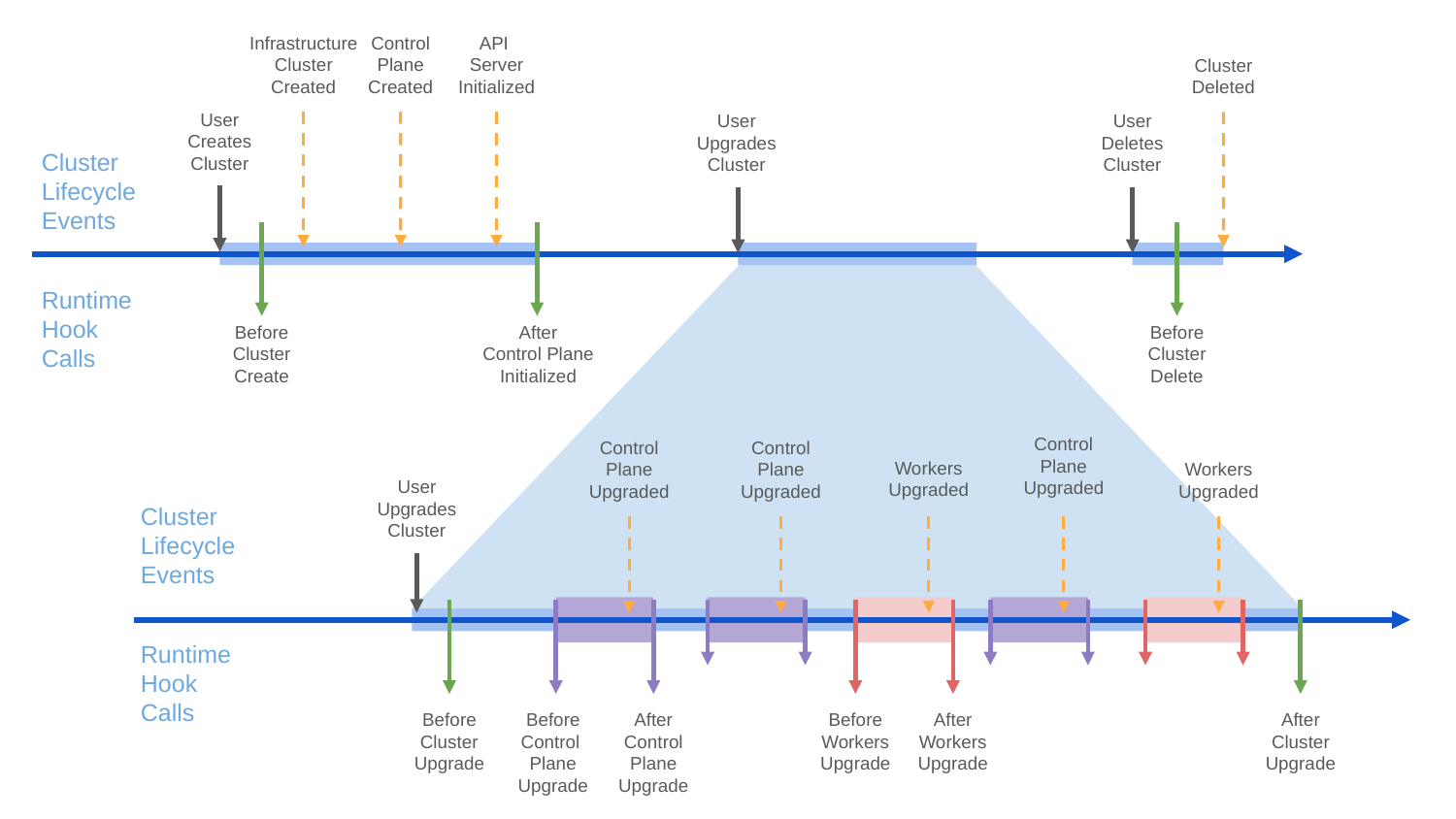

Infrastructure
Cluster
Created
Control
Plane
Created
API
Server
Initialized
Cluster
Deleted
Cluster
Lifecycle
Events
User
Creates
Cluster
User
Deletes
Cluster
User
Upgrades
Cluster

Runtime
Hook
Calls
Before
Cluster
Create
Before
Cluster
Delete
After
Control Plane
Initialized
Control
Plane
Upgraded
Workers
Upgraded
Control
Plane
Upgraded
Control
Plane
Upgraded
Workers
Upgraded
Cluster
Lifecycle
Events
User
Upgrades
Cluster

Runtime
Hook
Calls
Before
Cluster
Upgrade
Before
Control
Plane
Upgrade
After
Control
Plane
Upgrade
Before
Workers
Upgrade
After
Workers
Upgrade
After
Cluster
Upgrade